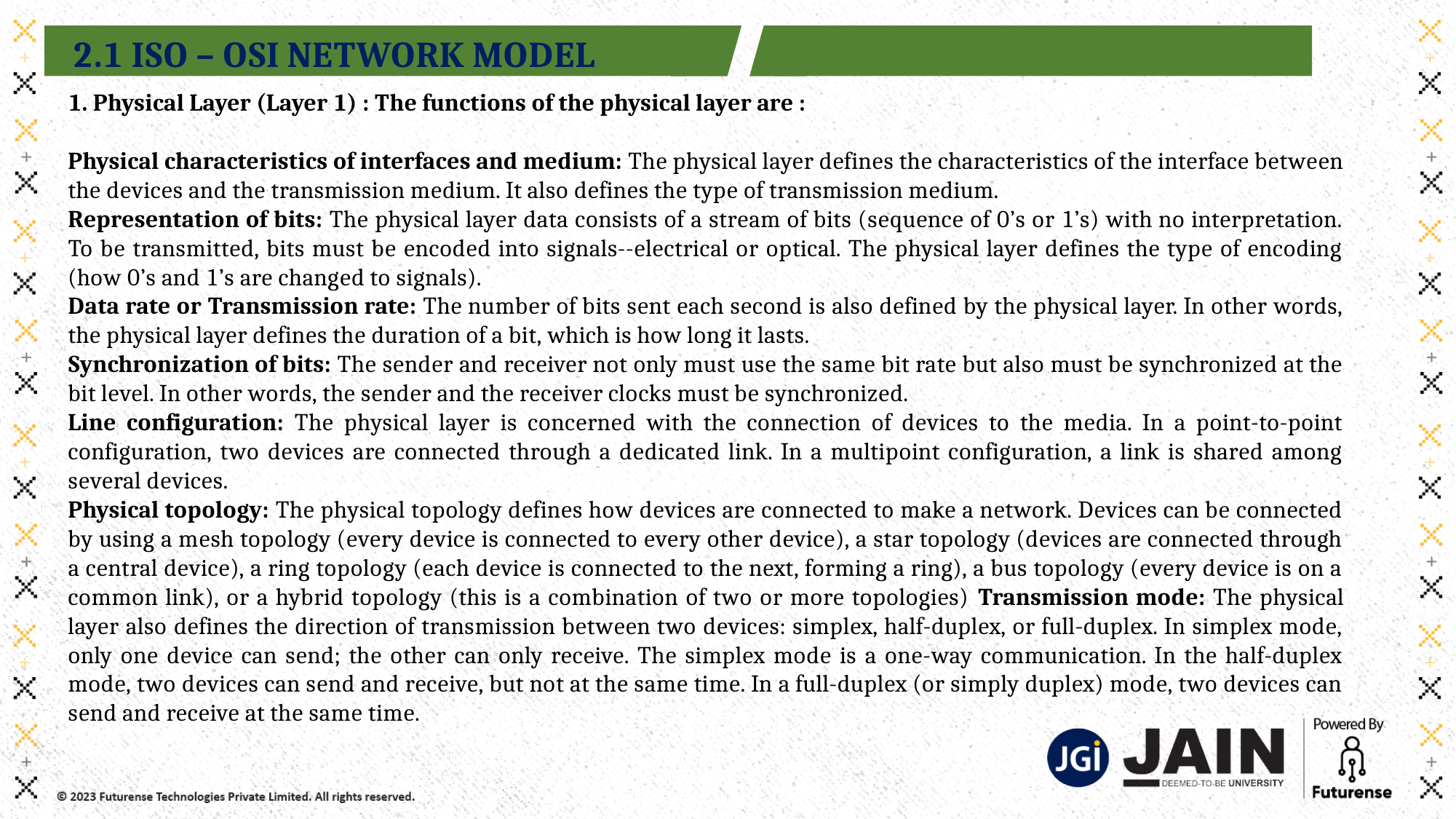

2.1 ISO – OSI NETWORK MODEL

1. Physical Layer (Layer 1) : The functions of the physical layer are :

Physical characteristics of interfaces and medium: The physical layer defines the characteristics of the interface between the devices and the transmission medium. It also defines the type of transmission medium.
Representation of bits: The physical layer data consists of a stream of bits (sequence of 0’s or 1’s) with no interpretation. To be transmitted, bits must be encoded into signals--electrical or optical. The physical layer defines the type of encoding (how 0’s and 1’s are changed to signals).
Data rate or Transmission rate: The number of bits sent each second is also defined by the physical layer. In other words, the physical layer defines the duration of a bit, which is how long it lasts.
Synchronization of bits: The sender and receiver not only must use the same bit rate but also must be synchronized at the bit level. In other words, the sender and the receiver clocks must be synchronized.
Line configuration: The physical layer is concerned with the connection of devices to the media. In a point-to-point configuration, two devices are connected through a dedicated link. In a multipoint configuration, a link is shared among several devices.
Physical topology: The physical topology defines how devices are connected to make a network. Devices can be connected by using a mesh topology (every device is connected to every other device), a star topology (devices are connected through a central device), a ring topology (each device is connected to the next, forming a ring), a bus topology (every device is on a common link), or a hybrid topology (this is a combination of two or more topologies) Transmission mode: The physical layer also defines the direction of transmission between two devices: simplex, half-duplex, or full-duplex. In simplex mode, only one device can send; the other can only receive. The simplex mode is a one-way communication. In the half-duplex mode, two devices can send and receive, but not at the same time. In a full-duplex (or simply duplex) mode, two devices can send and receive at the same time.